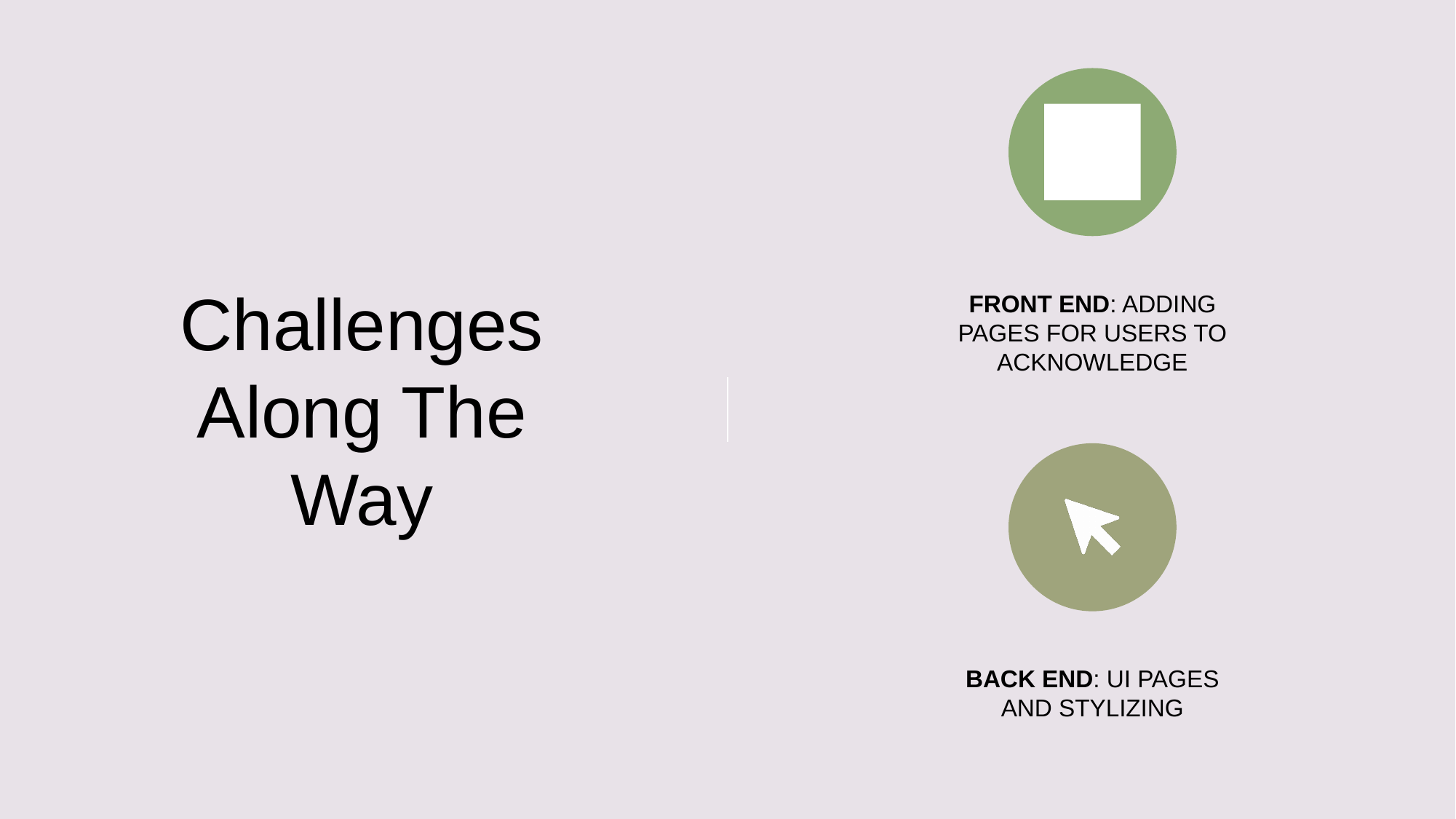

Front End: Adding pages for users to acknowledge
Back End: UI Pages and Stylizing
# Challenges Along The Way